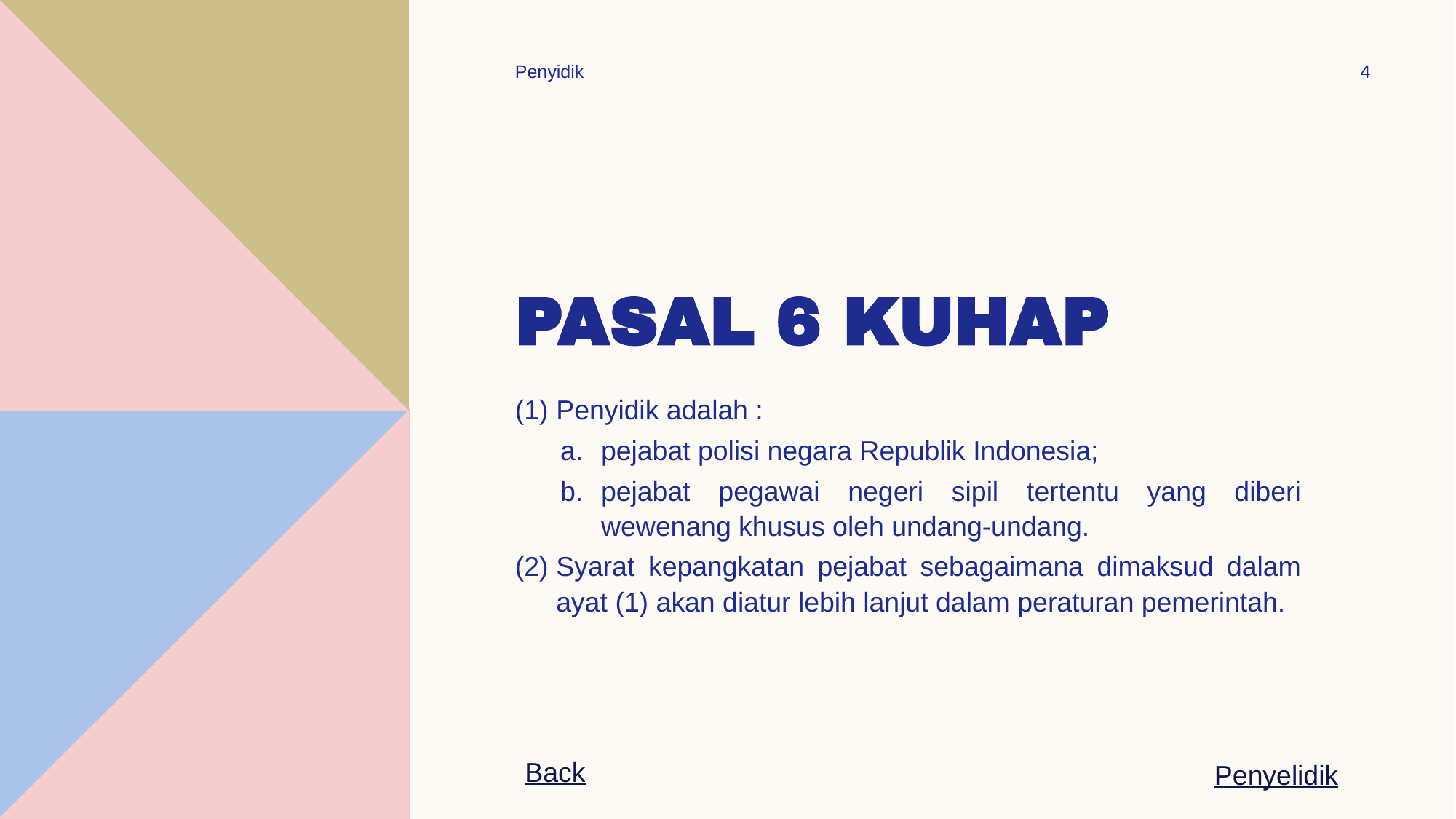

Penyidik
4
# Pasal 6 KUHAP
Penyidik adalah :
pejabat polisi negara Republik Indonesia;
pejabat pegawai negeri sipil tertentu yang diberi wewenang khusus oleh undang-undang.
Syarat kepangkatan pejabat sebagaimana dimaksud dalam ayat (1) akan diatur lebih lanjut dalam peraturan pemerintah.
Back
Penyelidik